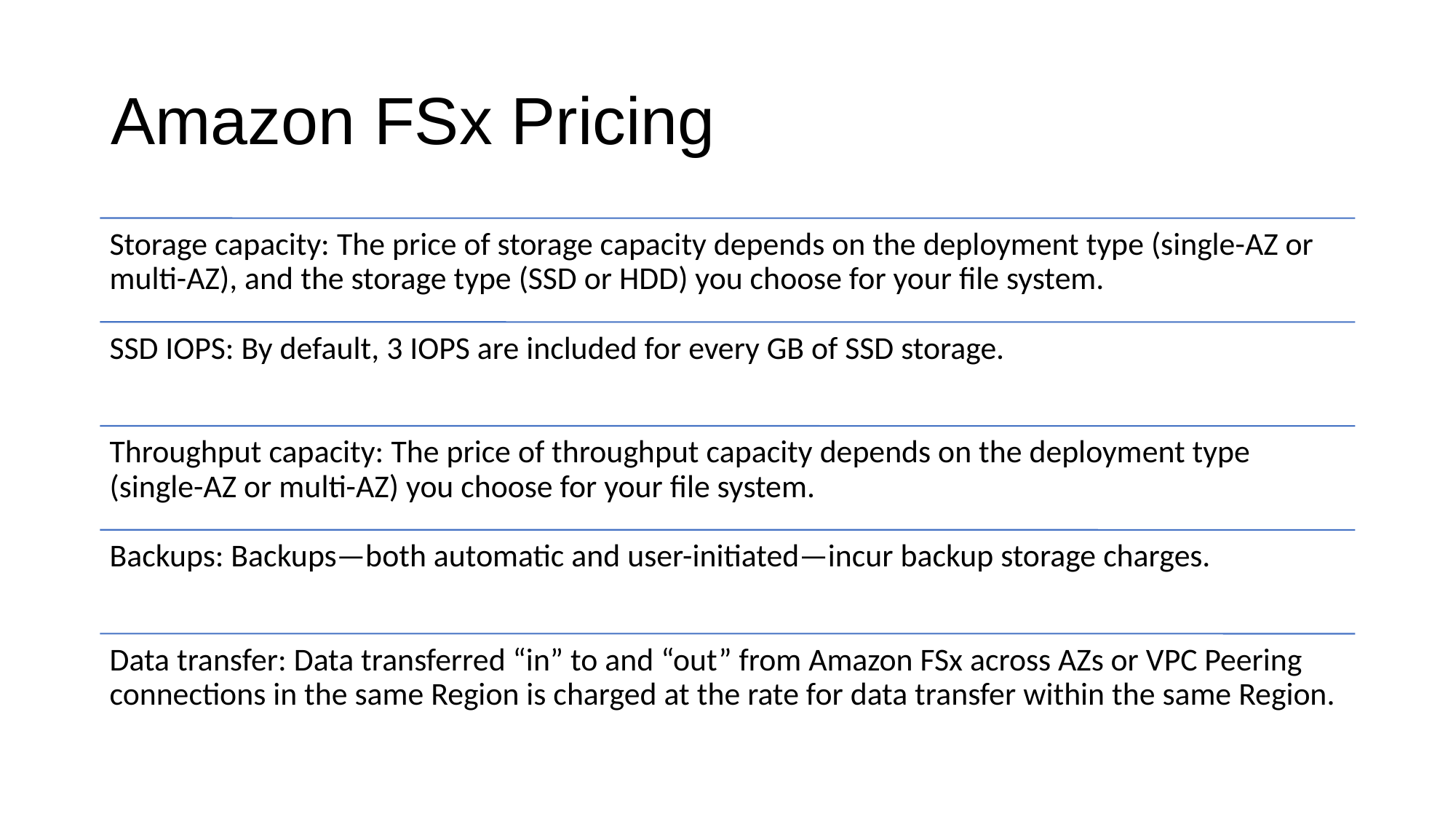

# Amazon FSx Pricing
Storage capacity: The price of storage capacity depends on the deployment type (single-AZ or multi-AZ), and the storage type (SSD or HDD) you choose for your file system.
SSD IOPS: By default, 3 IOPS are included for every GB of SSD storage.
Throughput capacity: The price of throughput capacity depends on the deployment type (single-AZ or multi-AZ) you choose for your file system.
Backups: Backups—both automatic and user-initiated—incur backup storage charges.
Data transfer: Data transferred “in” to and “out” from Amazon FSx across AZs or VPC Peering connections in the same Region is charged at the rate for data transfer within the same Region.